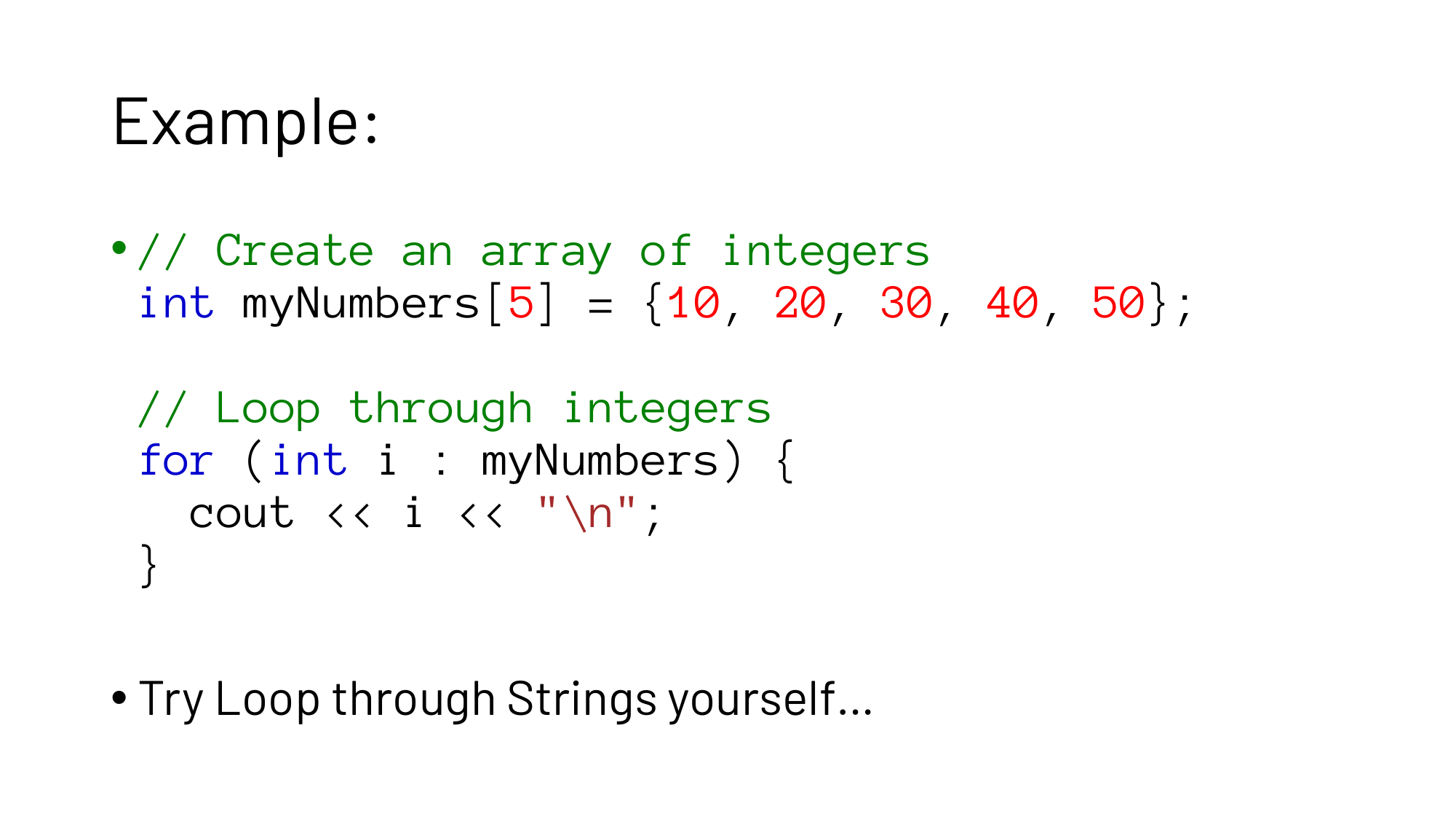

# Example:
// Create an array of integers
int myNumbers[5] = {10, 20, 30, 40, 50};
// Loop through integers
for (int i : myNumbers) {
  cout << i << "\n";
}

Try Loop through Strings yourself…